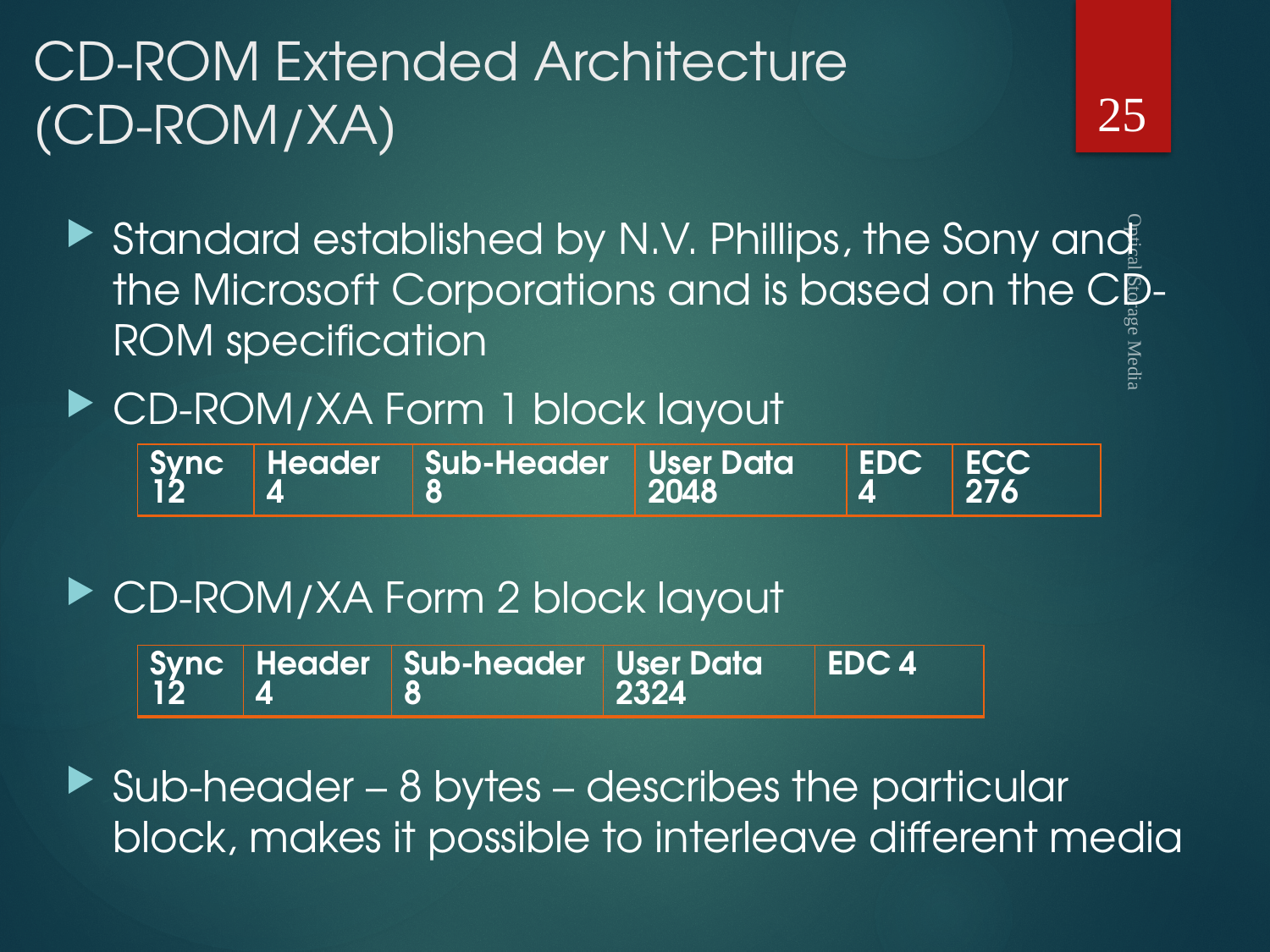

# CD-ROM Extended Architecture (CD-ROM/XA)
25

Standard established by N.V. Phillips, the Sony and the Microsoft Corporations and is based on the CD-ROM specification
CD-ROM/XA Form 1 block layout

CD-ROM/XA Form 2 block layout

Sub-header – 8 bytes – describes the particular block, makes it possible to interleave different media

| Sync 12 | Header 4 | Sub-Header 8 | User Data 2048 | EDC 4 | ECC 276 |
| --- | --- | --- | --- | --- | --- |
Optical Storage Media
| Sync 12 | Header 4 | Sub-header 8 | User Data 2324 | EDC 4 |
| --- | --- | --- | --- | --- |